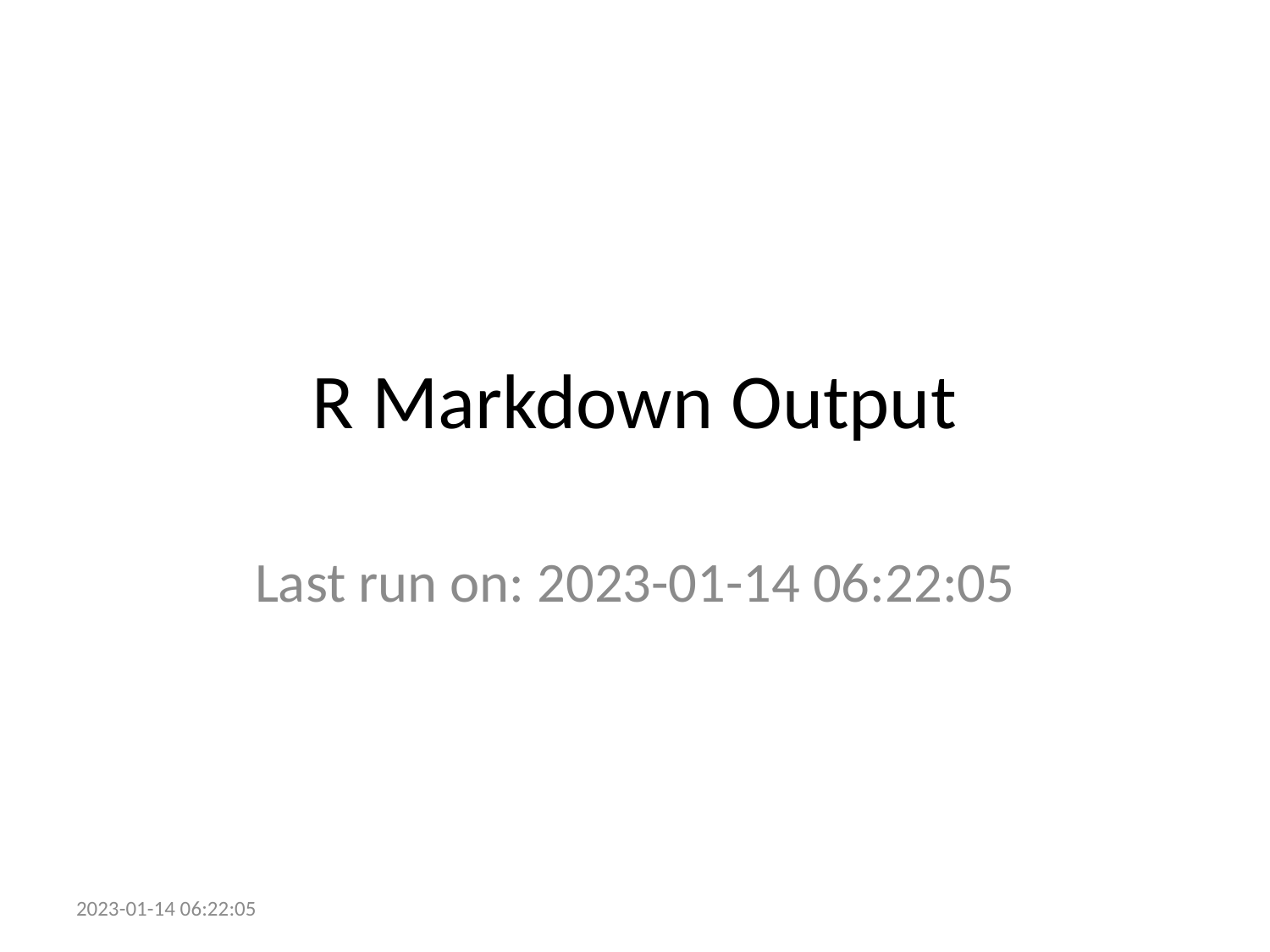

# R Markdown Output
Last run on: 2023-01-14 06:22:05
2023-01-14 06:22:05